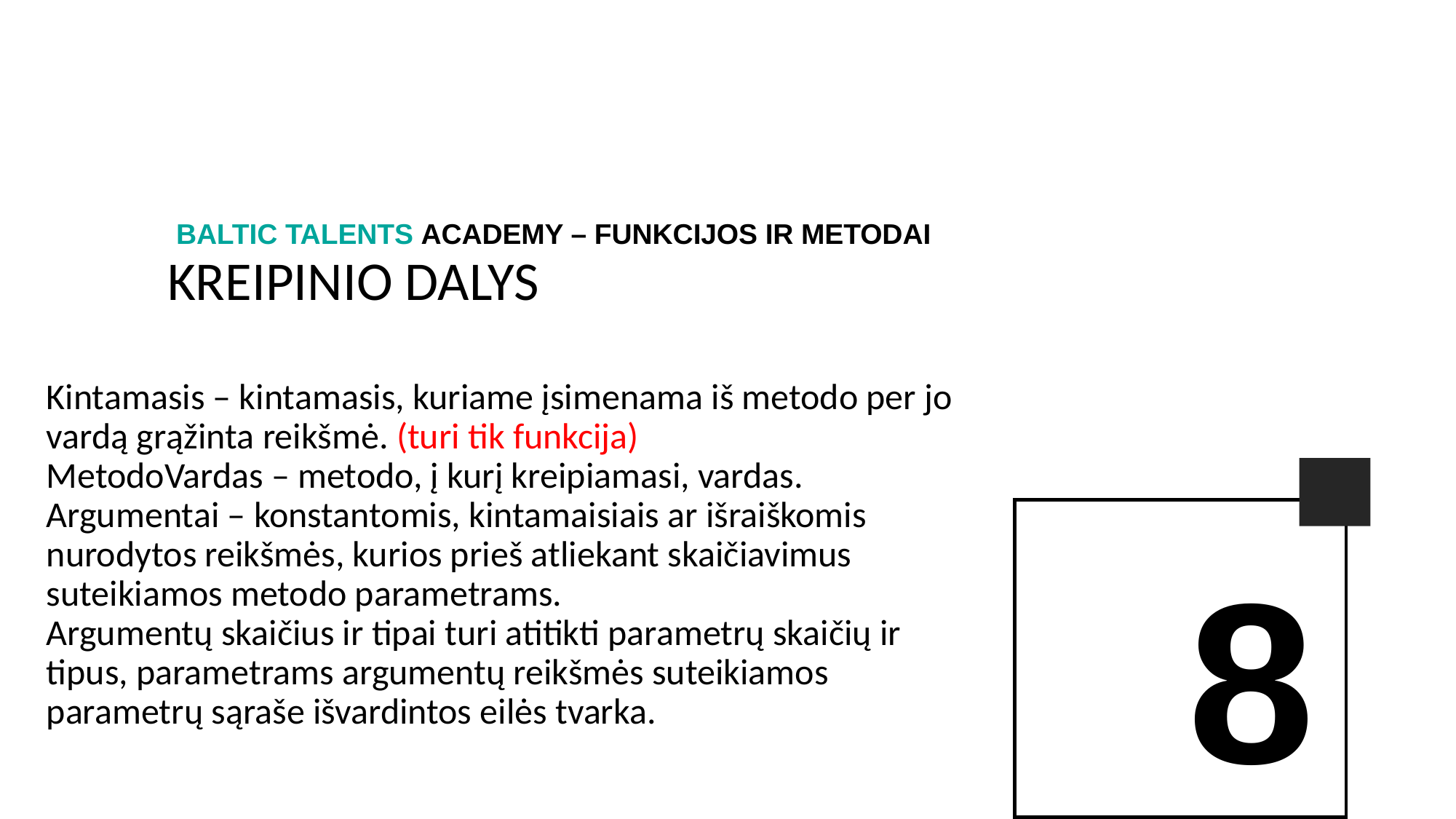

BALTIc TALENTs AcADEMy – Funkcijos ir metodai
KREIPINIO DAlys

# Kintamasis – kintamasis, kuriame įsimenama iš metodo per jo vardą grąžinta reikšmė. (turi tik funkcija) MetodoVardas – metodo, į kurį kreipiamasi, vardas. Argumentai – konstantomis, kintamaisiais ar išraiškomis nurodytos reikšmės, kurios prieš atliekant skaičiavimus suteikiamos metodo parametrams. Argumentų skaičius ir tipai turi atitikti parametrų skaičių ir tipus, parametrams argumentų reikšmės suteikiamos parametrų sąraše išvardintos eilės tvarka.

8